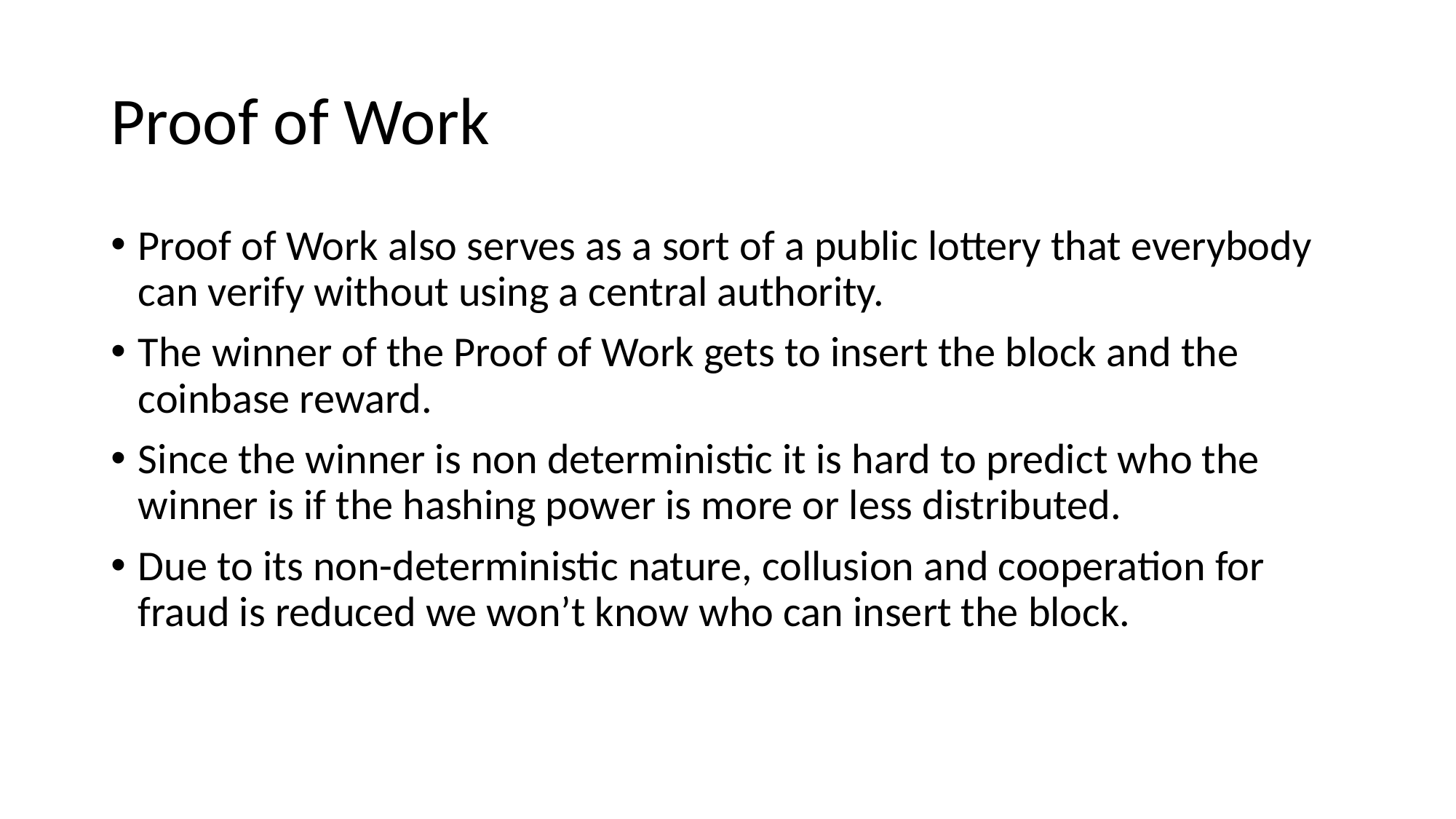

# Proof of Work
Proof of Work also serves as a sort of a public lottery that everybody can verify without using a central authority.
The winner of the Proof of Work gets to insert the block and the coinbase reward.
Since the winner is non deterministic it is hard to predict who the winner is if the hashing power is more or less distributed.
Due to its non-deterministic nature, collusion and cooperation for fraud is reduced we won’t know who can insert the block.